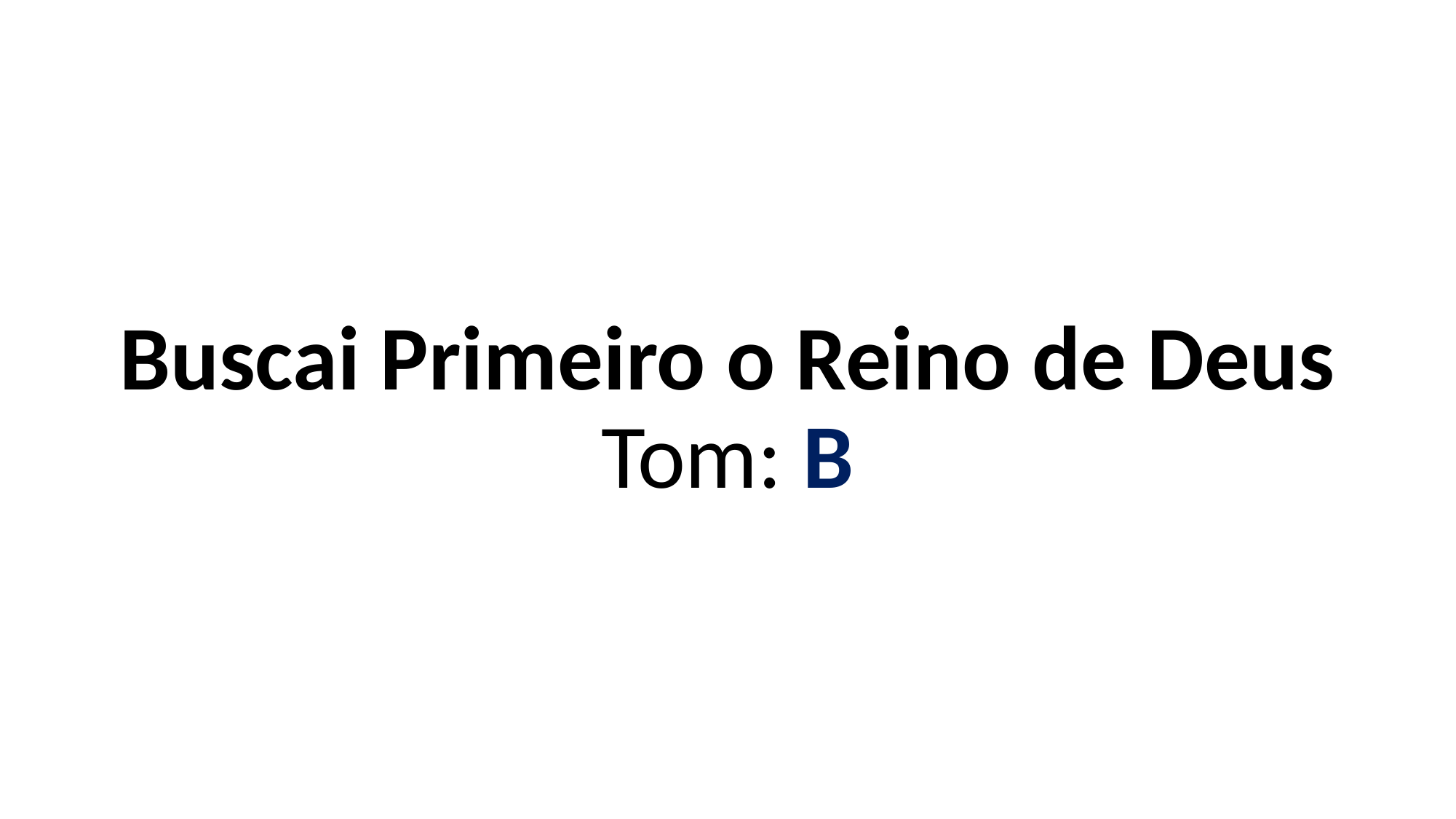

# Buscai Primeiro o Reino de Deus Tom: B